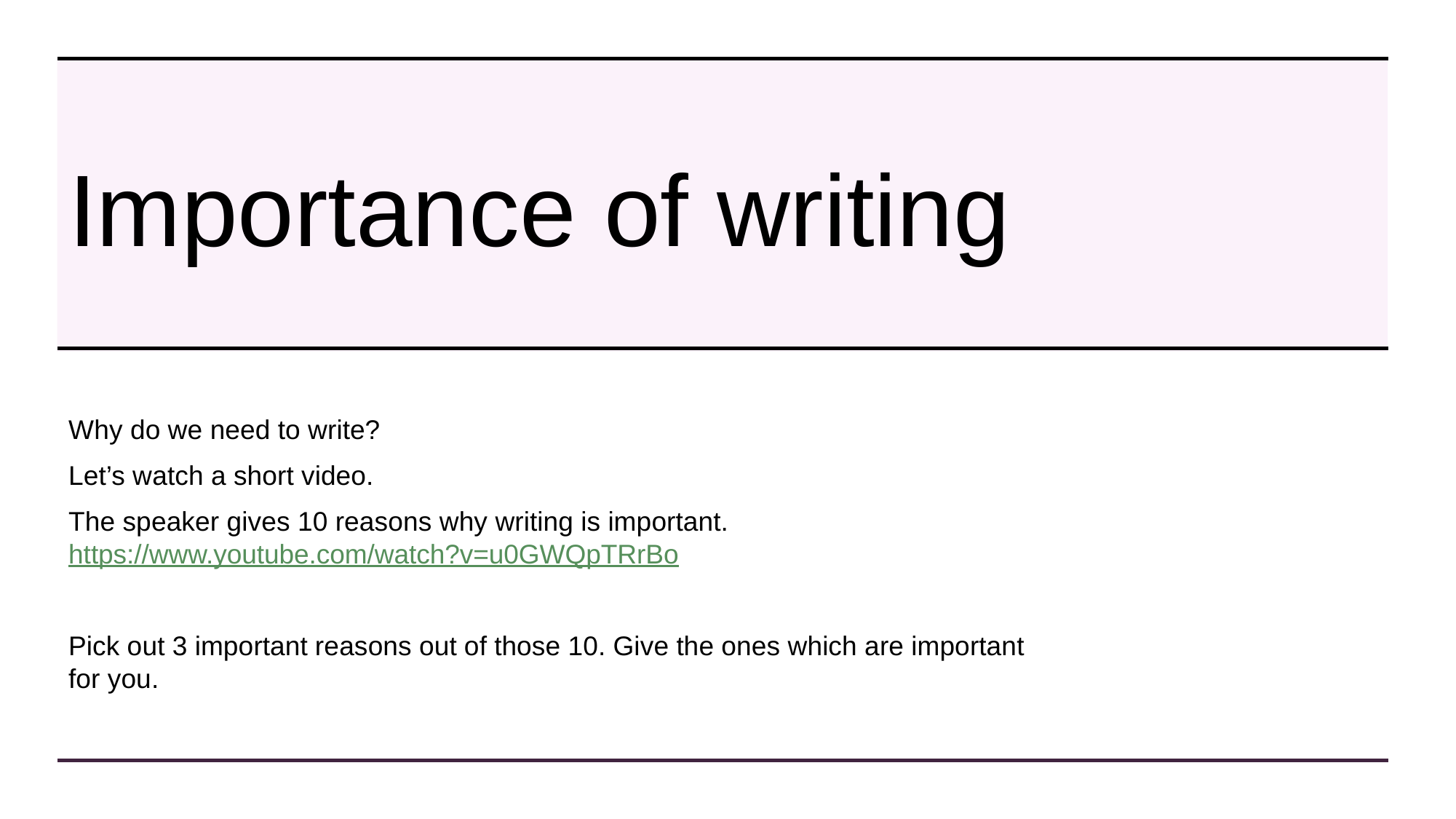

# Importance of writing
Why do we need to write?
Let’s watch a short video.
The speaker gives 10 reasons why writing is important. https://www.youtube.com/watch?v=u0GWQpTRrBo

Pick out 3 important reasons out of those 10. Give the ones which are important for you.